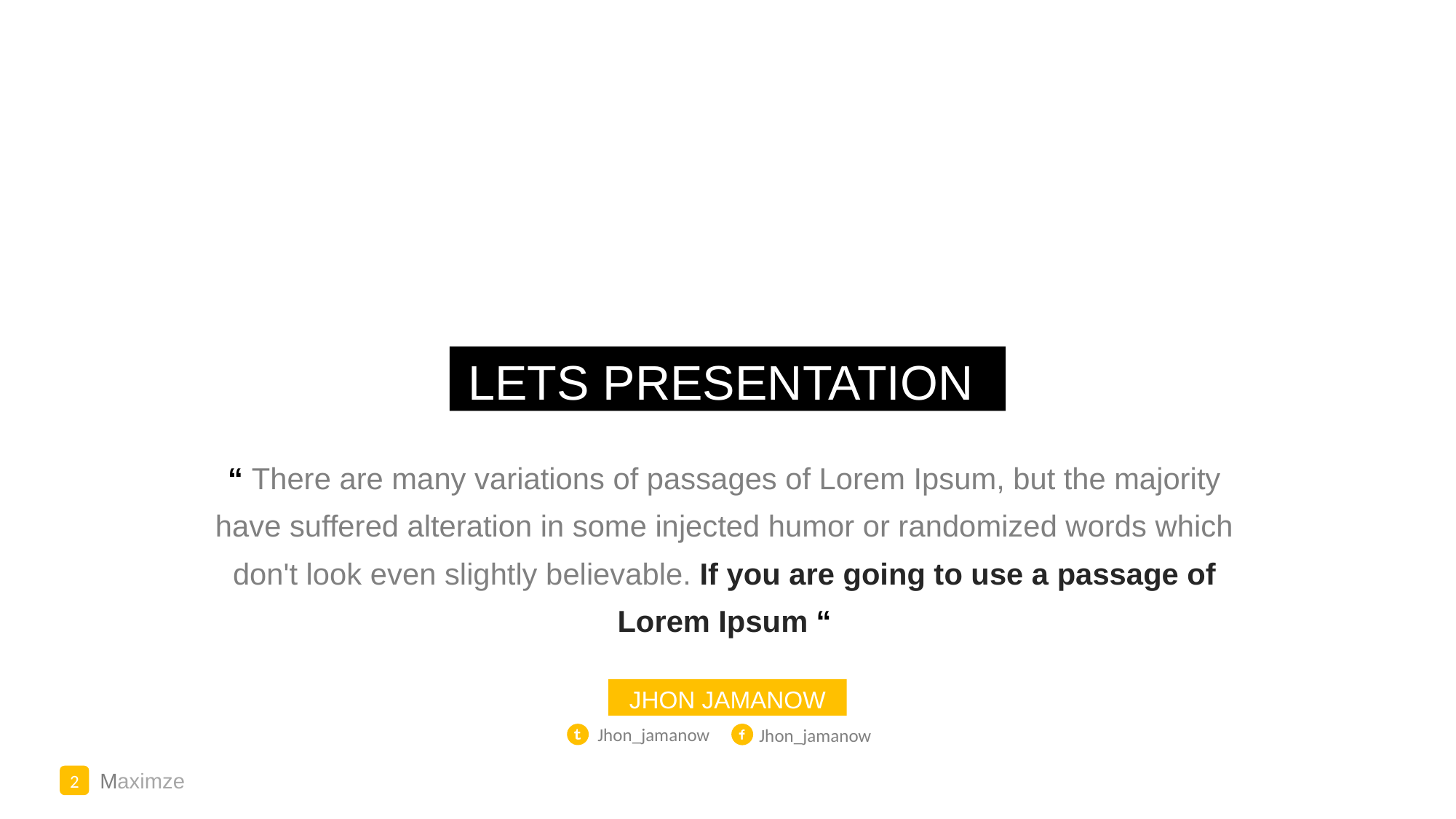

LETS PRESENTATION
“ There are many variations of passages of Lorem Ipsum, but the majority have suffered alteration in some injected humor or randomized words which don't look even slightly believable. If you are going to use a passage of Lorem Ipsum “
JHON JAMANOW
Jhon_jamanow

Jhon_jamanow

2